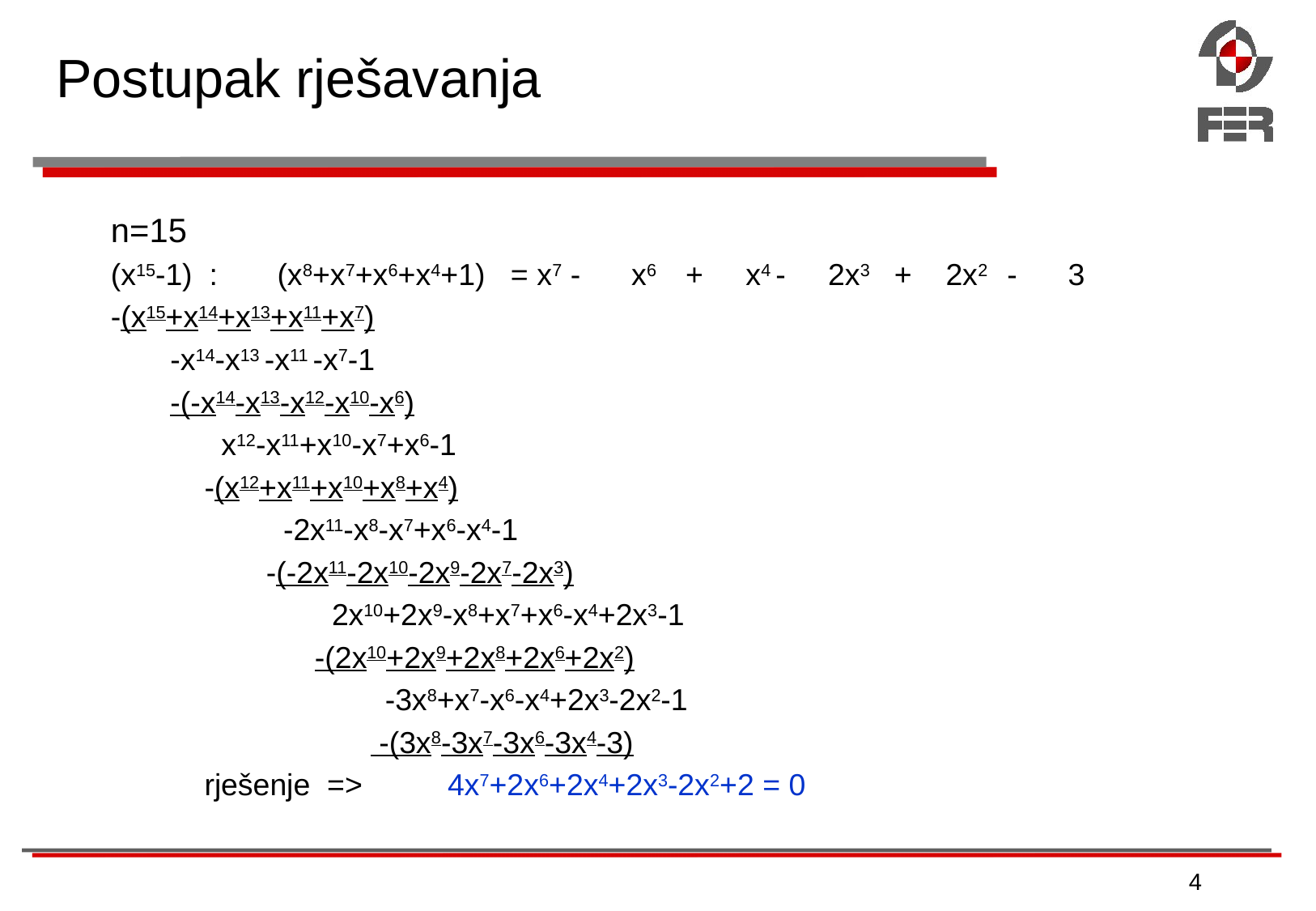

# Postupak rješavanja
n=15
(x15-1)  :       (x8+x7+x6+x4+1)   = x7 -      x6      +     x4 -     2x3     +    2x2    -      3
-(x15+x14+x13+x11+x7)
       -x14-x13 -x11 -x7-1
       -(-x14-x13-x12-x10-x6)
             x12-x11+x10-x7+x6-1
           -(x12+x11+x10+x8+x4)
	      -2x11-x8-x7+x6-x4-1
	    -(-2x11-2x10-2x9-2x7-2x3)
                          2x10+2x9-x8+x7+x6-x4+2x3-1
                        -(2x10+2x9+2x8+2x6+2x2)
	                  -3x8+x7-x6-x4+2x3-2x2-1
		   -(3x8-3x7-3x6-3x4-3)
           rješenje  =>          4x7+2x6+2x4+2x3-2x2+2 = 0

4